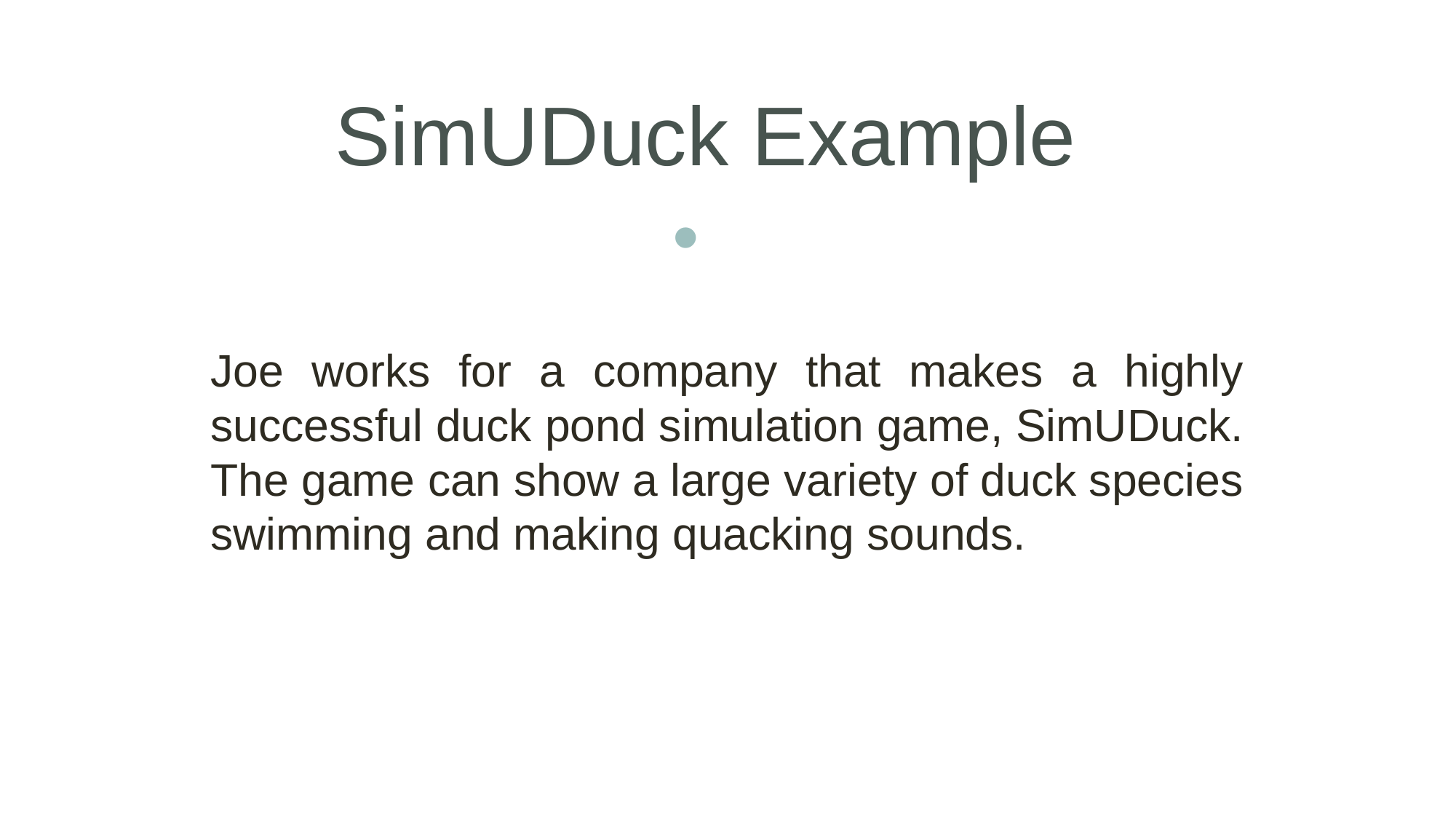

SimUDuck Example
•
Joe works for a company that makes a highly successful duck pond simulation game, SimUDuck. The game can show a large variety of duck species swimming and making quacking sounds.